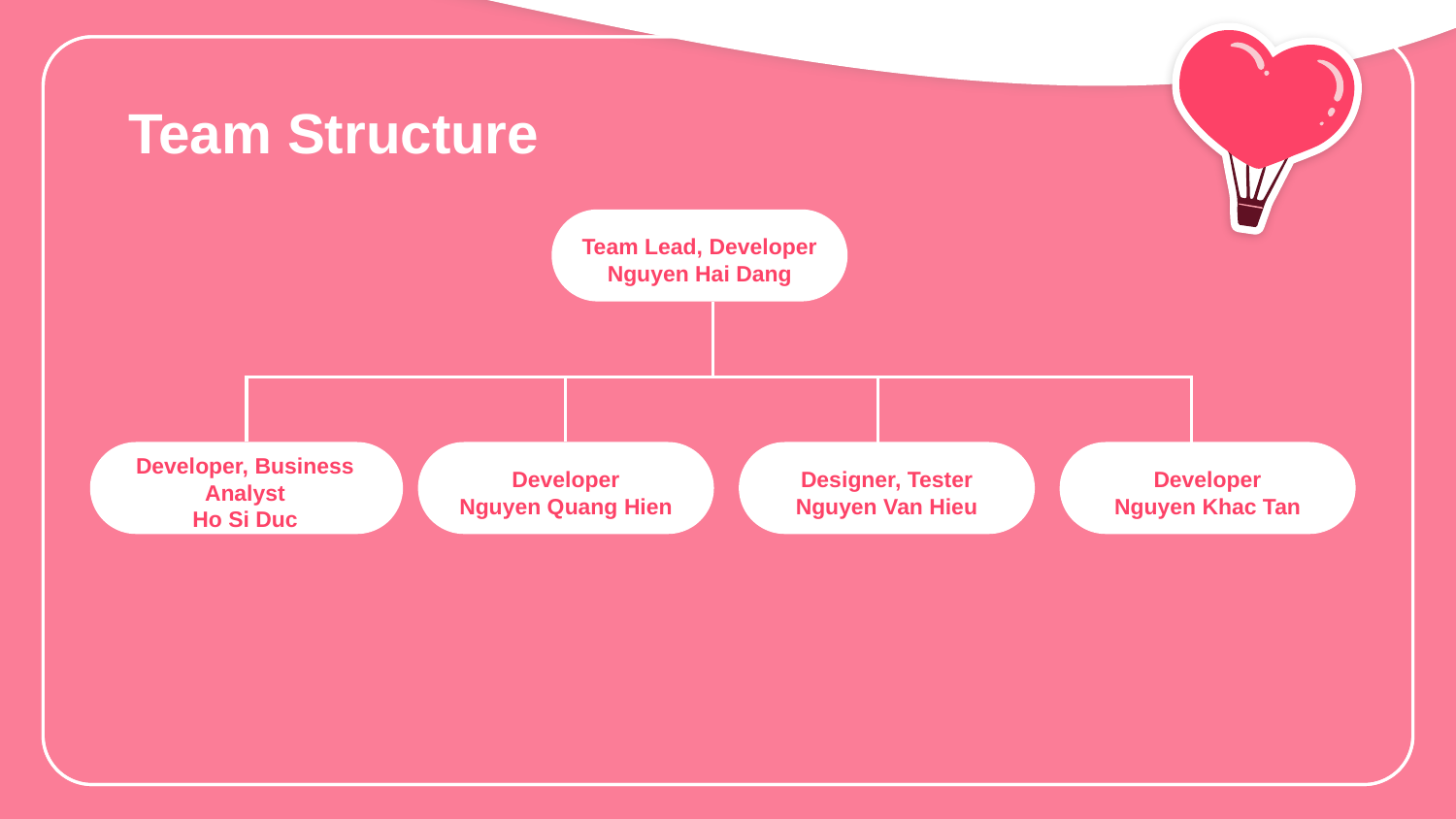

# Team Structure

Team Lead, Developer
Nguyen Hai Dang

Developer, Business Analyst
Ho Si Duc
Developer
Nguyen Quang Hien
Designer, Tester
Nguyen Van Hieu
Developer
Nguyen Khac Tan